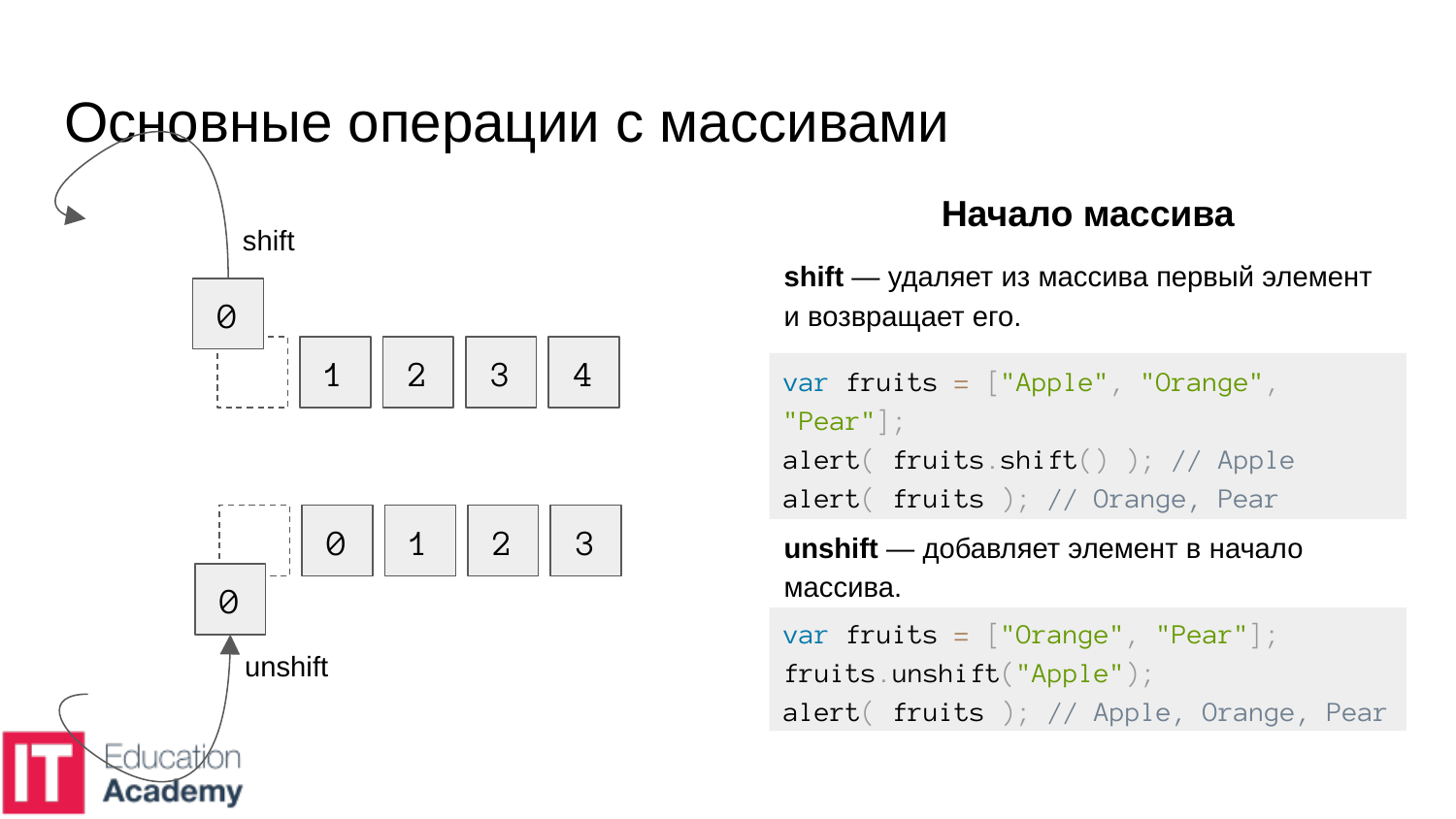

# Основные операции с массивами

shift
0

1
2
3
4
Начало массива
shift — удаляет из массива первый элемент и возвращает его.
var fruits = ["Apple", "Orange", "Pear"];
alert( fruits.shift() ); // Apple
alert( fruits ); // Orange, Pear

0
1
2
3
0
unshift

unshift — добавляет элемент в начало массива.
var fruits = ["Orange", "Pear"];
fruits.unshift("Apple");
alert( fruits ); // Apple, Orange, Pear